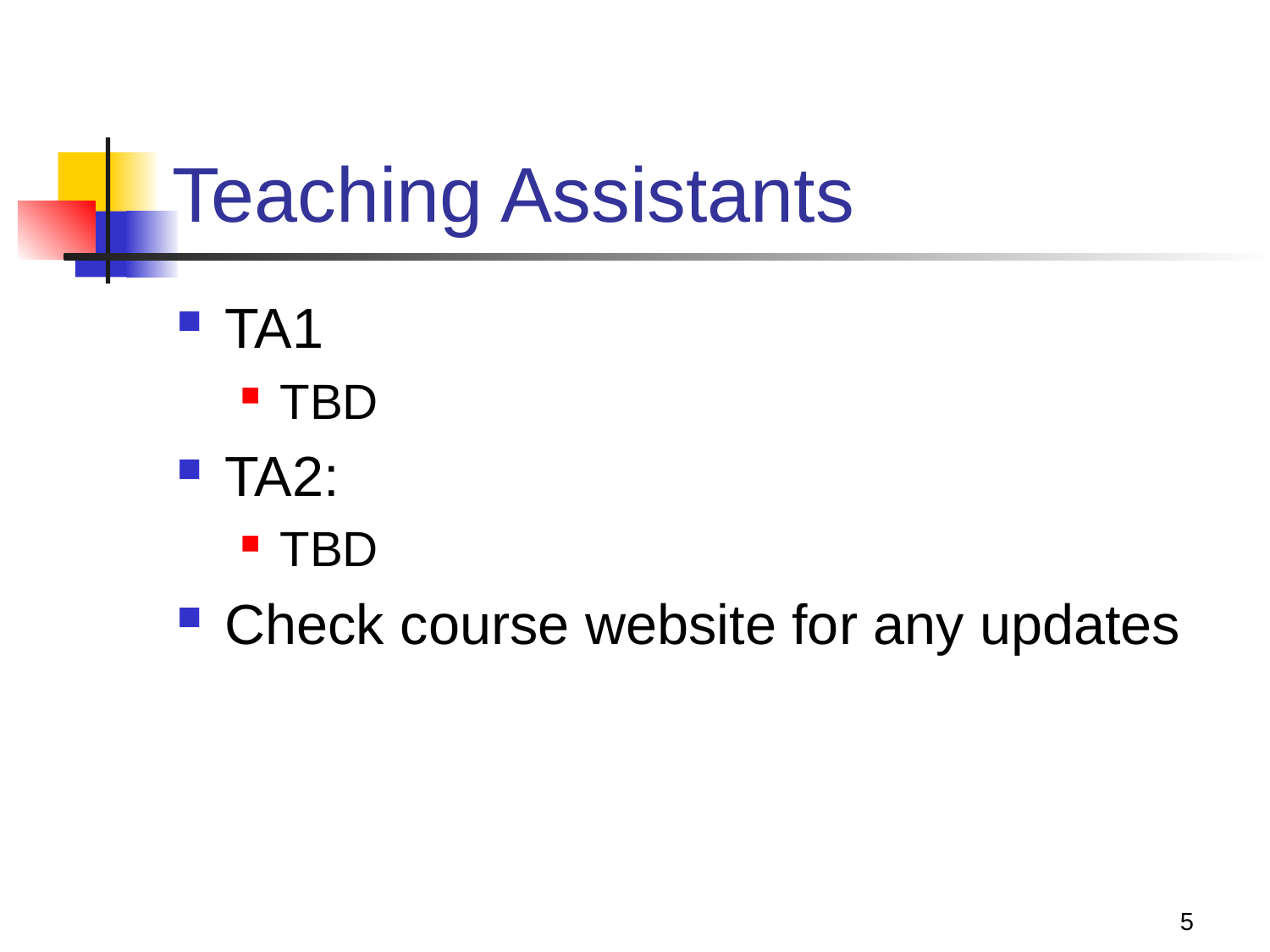

# Teaching Assistants
TA1
TBD
TA2:
TBD
Check course website for any updates
5